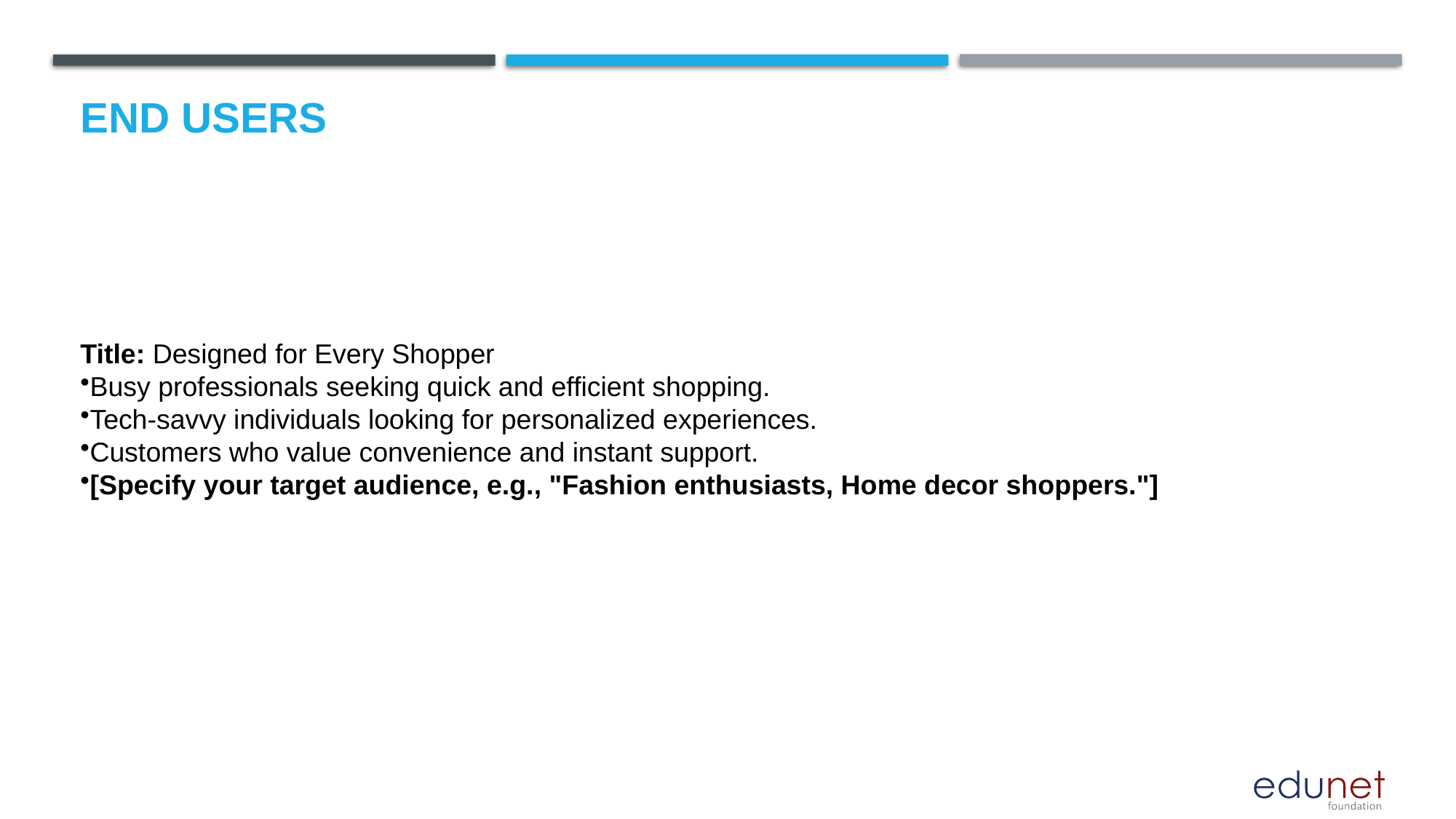

# End users
Title: Designed for Every Shopper
Busy professionals seeking quick and efficient shopping.
Tech-savvy individuals looking for personalized experiences.
Customers who value convenience and instant support.
[Specify your target audience, e.g., "Fashion enthusiasts, Home decor shoppers."]